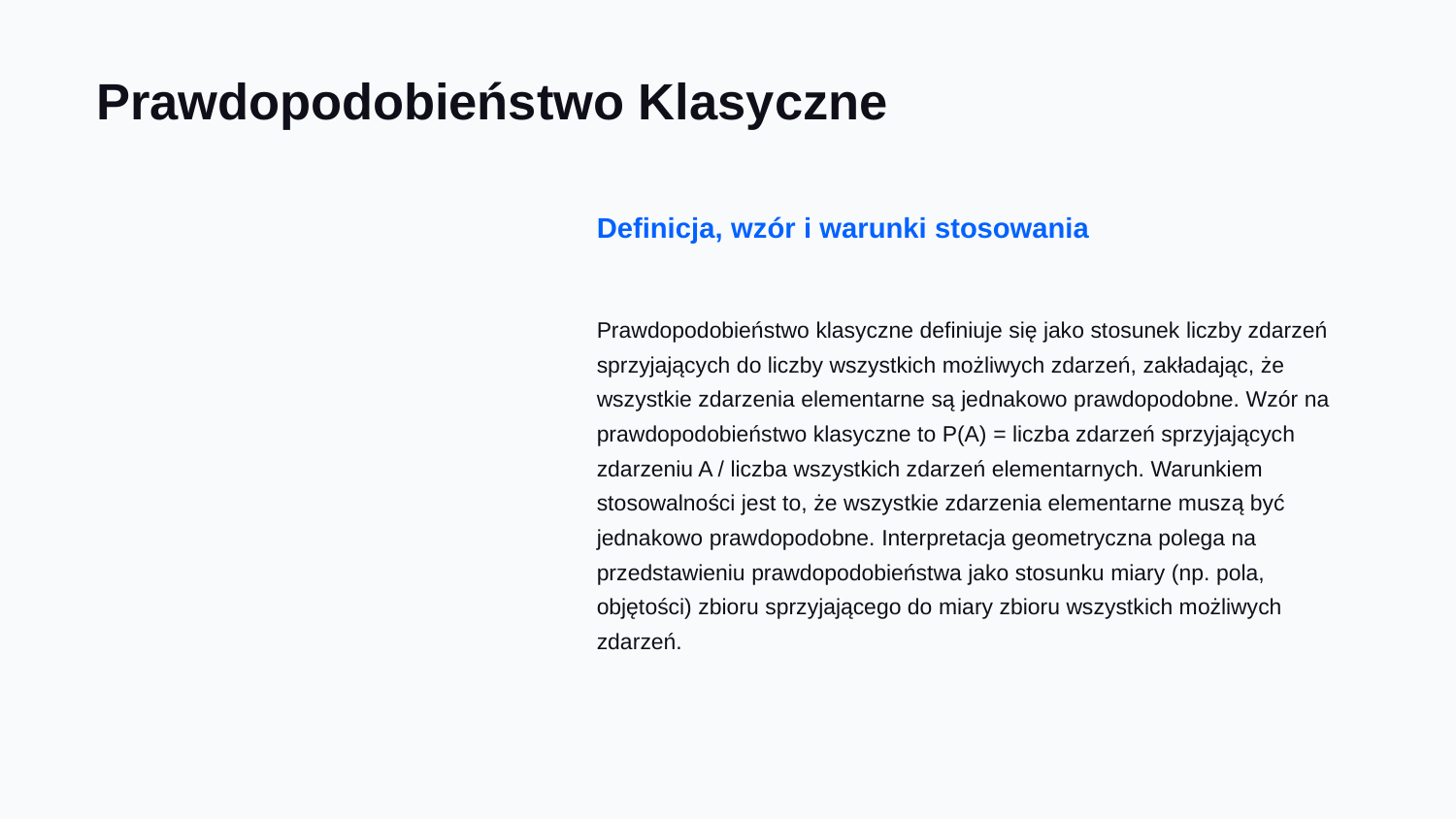

Prawdopodobieństwo Klasyczne
Definicja, wzór i warunki stosowania
Prawdopodobieństwo klasyczne definiuje się jako stosunek liczby zdarzeń sprzyjających do liczby wszystkich możliwych zdarzeń, zakładając, że wszystkie zdarzenia elementarne są jednakowo prawdopodobne. Wzór na prawdopodobieństwo klasyczne to P(A) = liczba zdarzeń sprzyjających zdarzeniu A / liczba wszystkich zdarzeń elementarnych. Warunkiem stosowalności jest to, że wszystkie zdarzenia elementarne muszą być jednakowo prawdopodobne. Interpretacja geometryczna polega na przedstawieniu prawdopodobieństwa jako stosunku miary (np. pola, objętości) zbioru sprzyjającego do miary zbioru wszystkich możliwych zdarzeń.